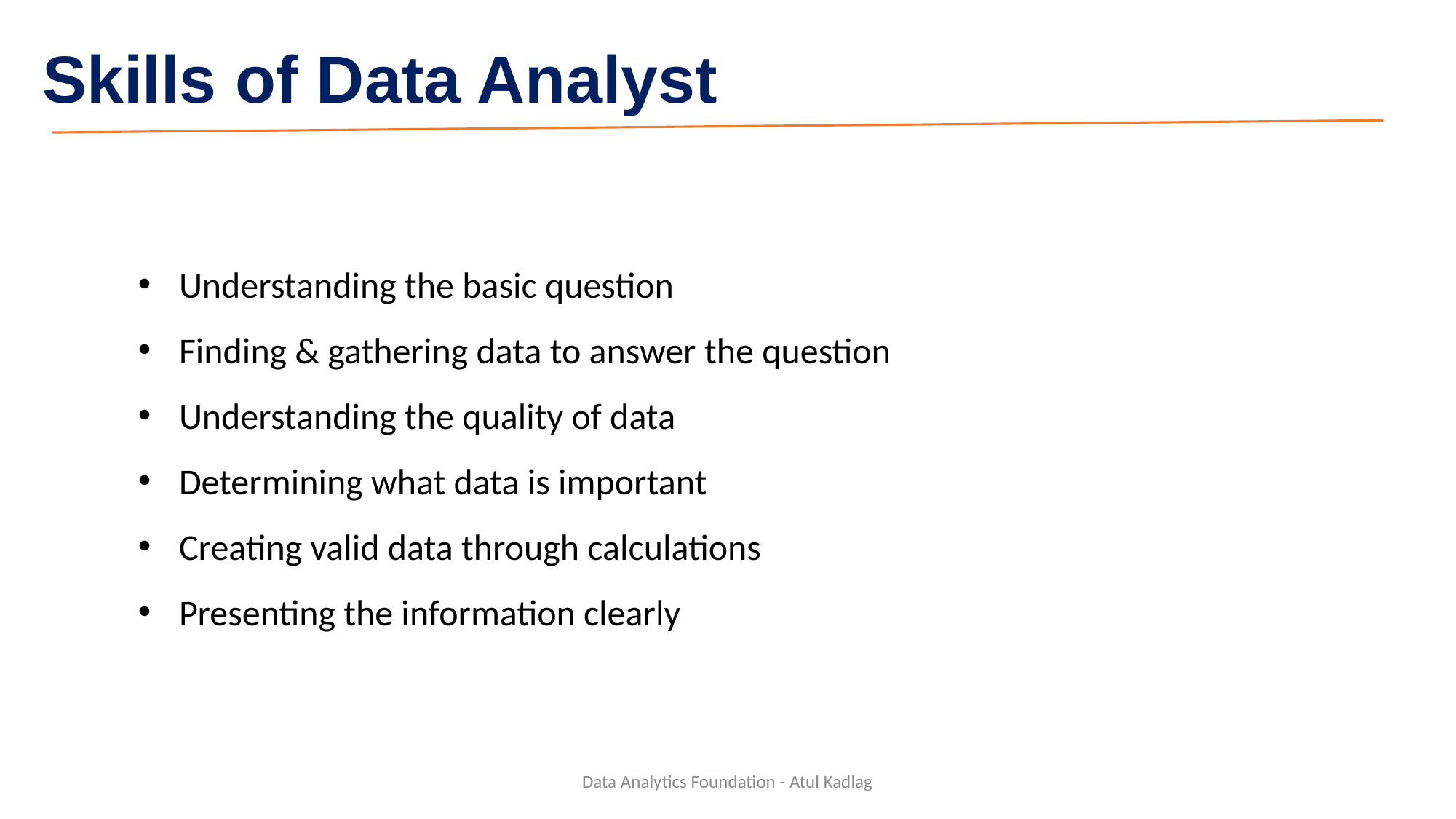

# Skills of Data Analyst
Understanding the basic question
Finding & gathering data to answer the question
Understanding the quality of data
Determining what data is important
Creating valid data through calculations
Presenting the information clearly
Data Analytics Foundation - Atul Kadlag